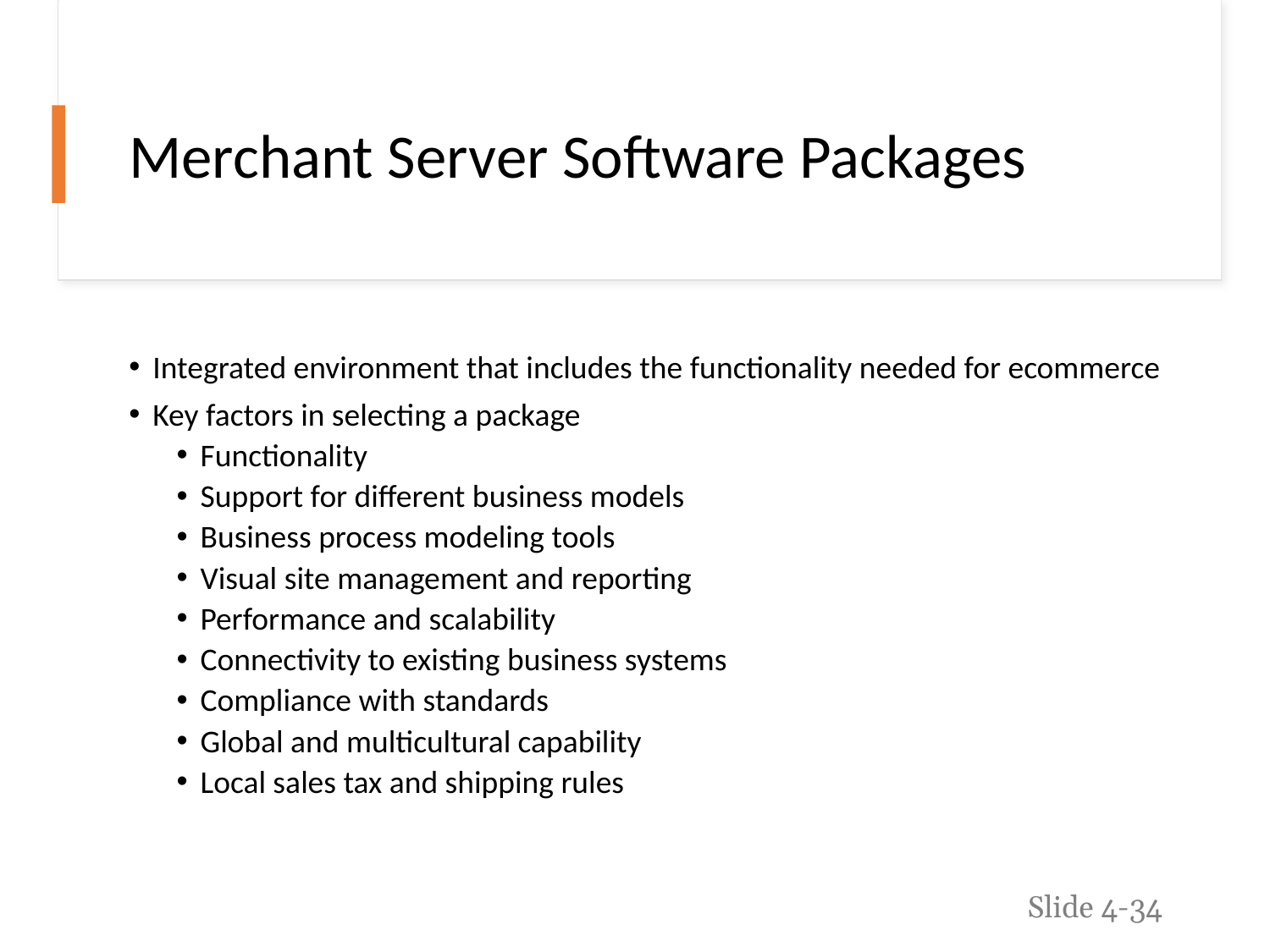

# Merchant Server Software Packages

Integrated environment that includes the functionality needed for ecommerce
Key factors in selecting a package
Functionality
Support for different business models
Business process modeling tools
Visual site management and reporting
Performance and scalability
Connectivity to existing business systems
Compliance with standards
Global and multicultural capability
Local sales tax and shipping rules
Slide 4-34